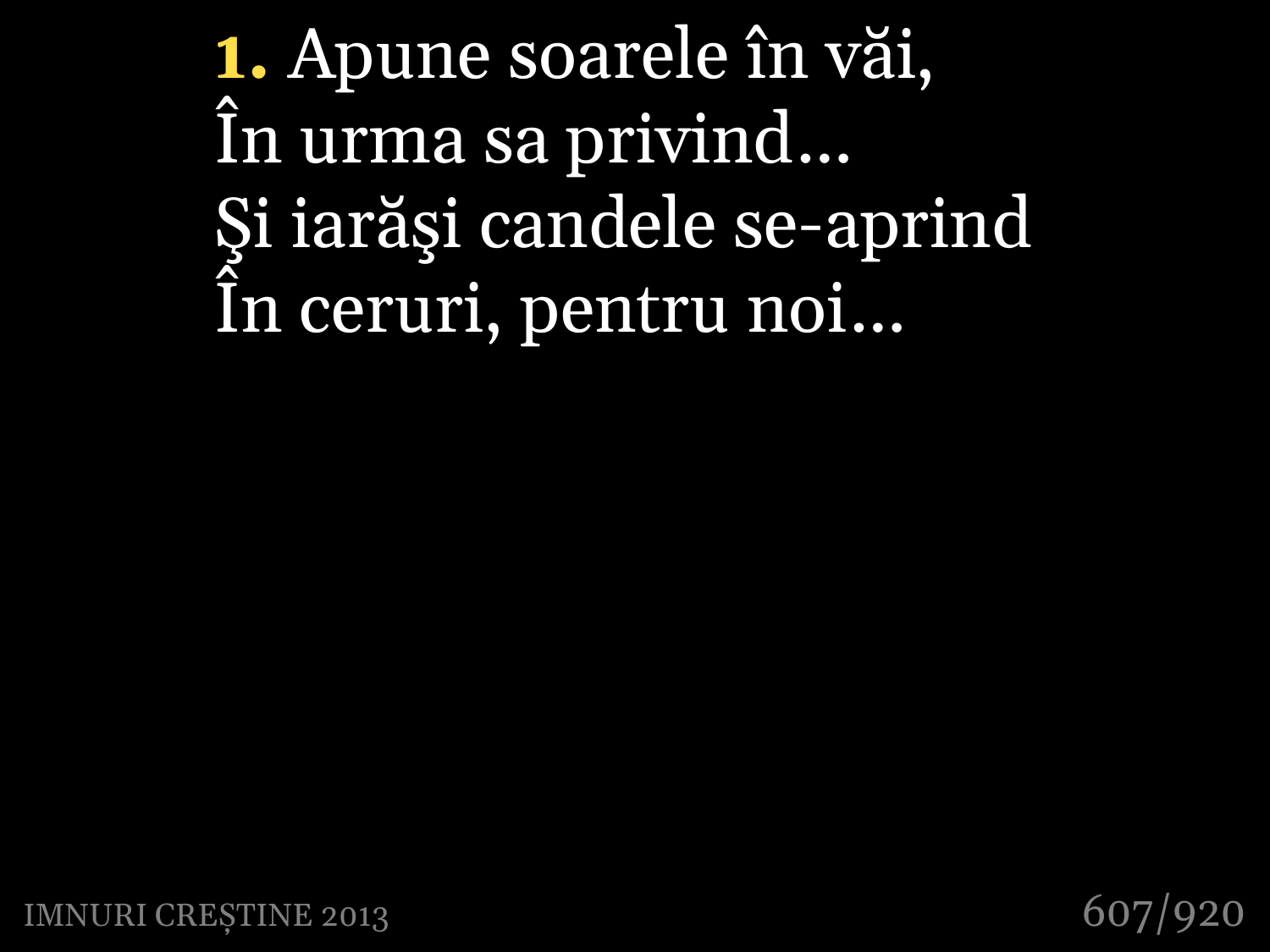

1. Apune soarele în văi,
În urma sa privind…
Şi iarăşi candele se-aprind
În ceruri, pentru noi…
607/920
IMNURI CREȘTINE 2013